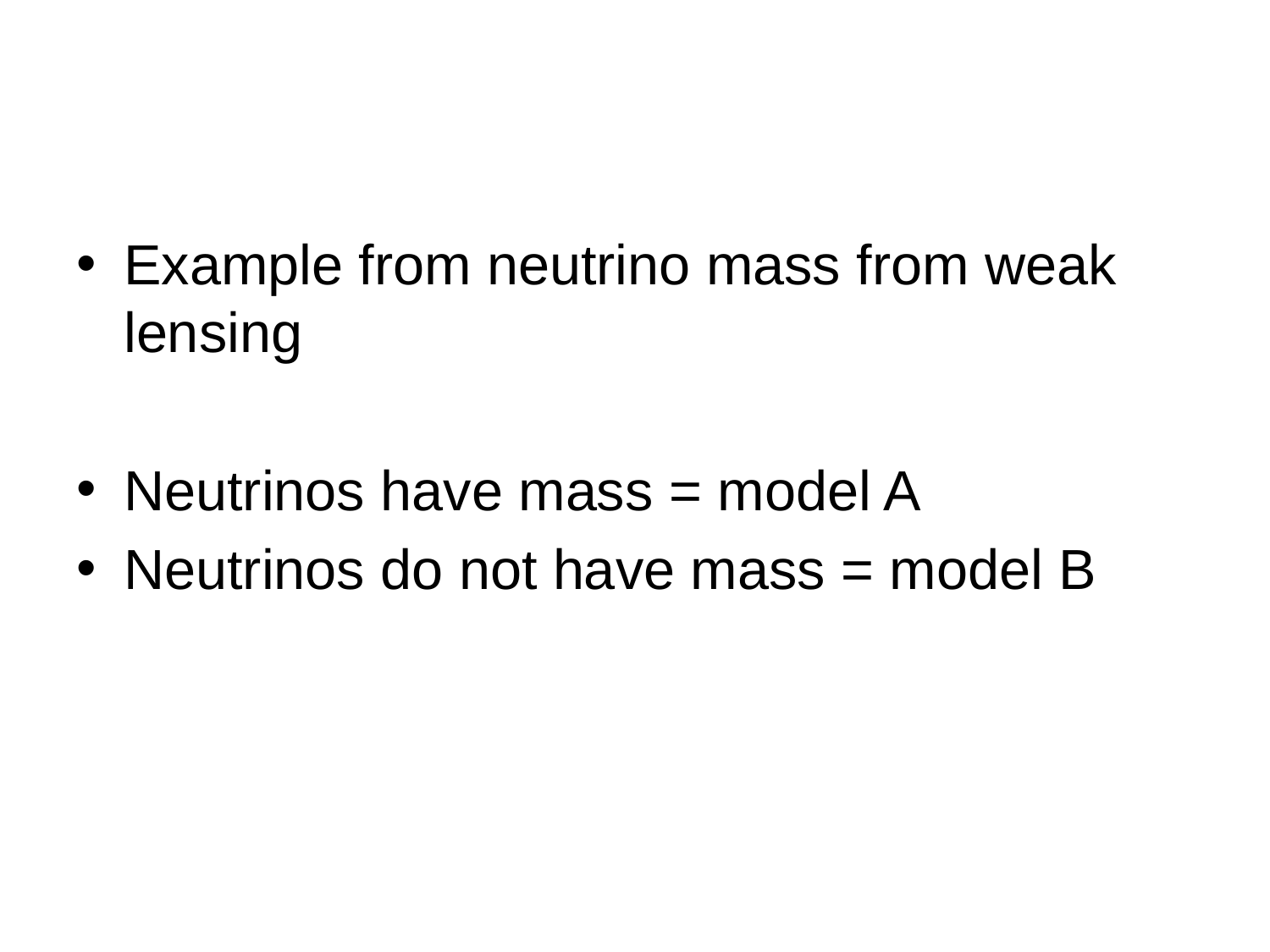

#
Example from neutrino mass from weak lensing

Neutrinos have mass = model A
Neutrinos do not have mass = model B